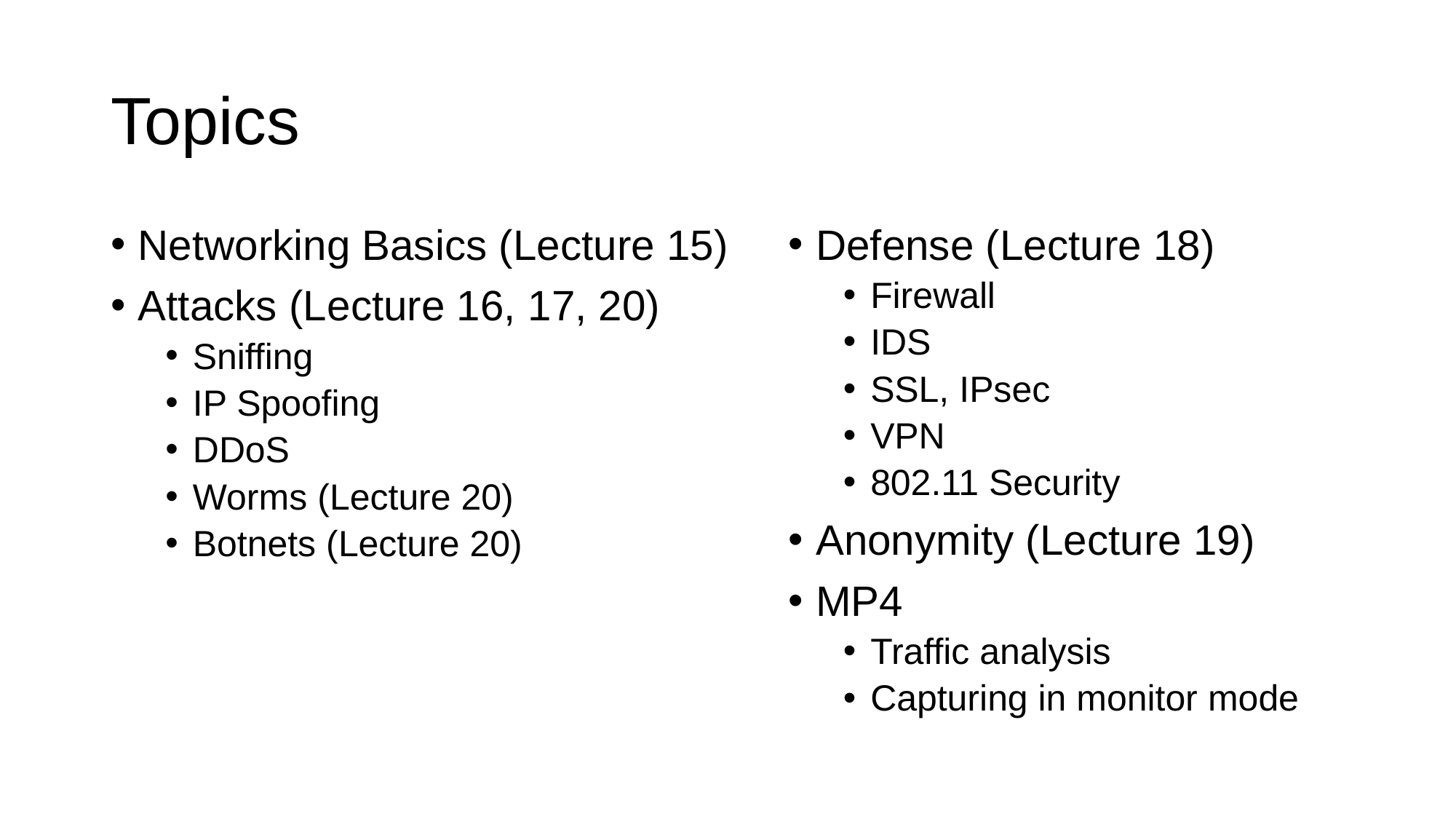

# Topics
Networking Basics (Lecture 15)
Attacks (Lecture 16, 17, 20)
Sniffing
IP Spoofing
DDoS
Worms (Lecture 20)
Botnets (Lecture 20)
Defense (Lecture 18)
Firewall
IDS
SSL, IPsec
VPN
802.11 Security
Anonymity (Lecture 19)
MP4
Traffic analysis
Capturing in monitor mode